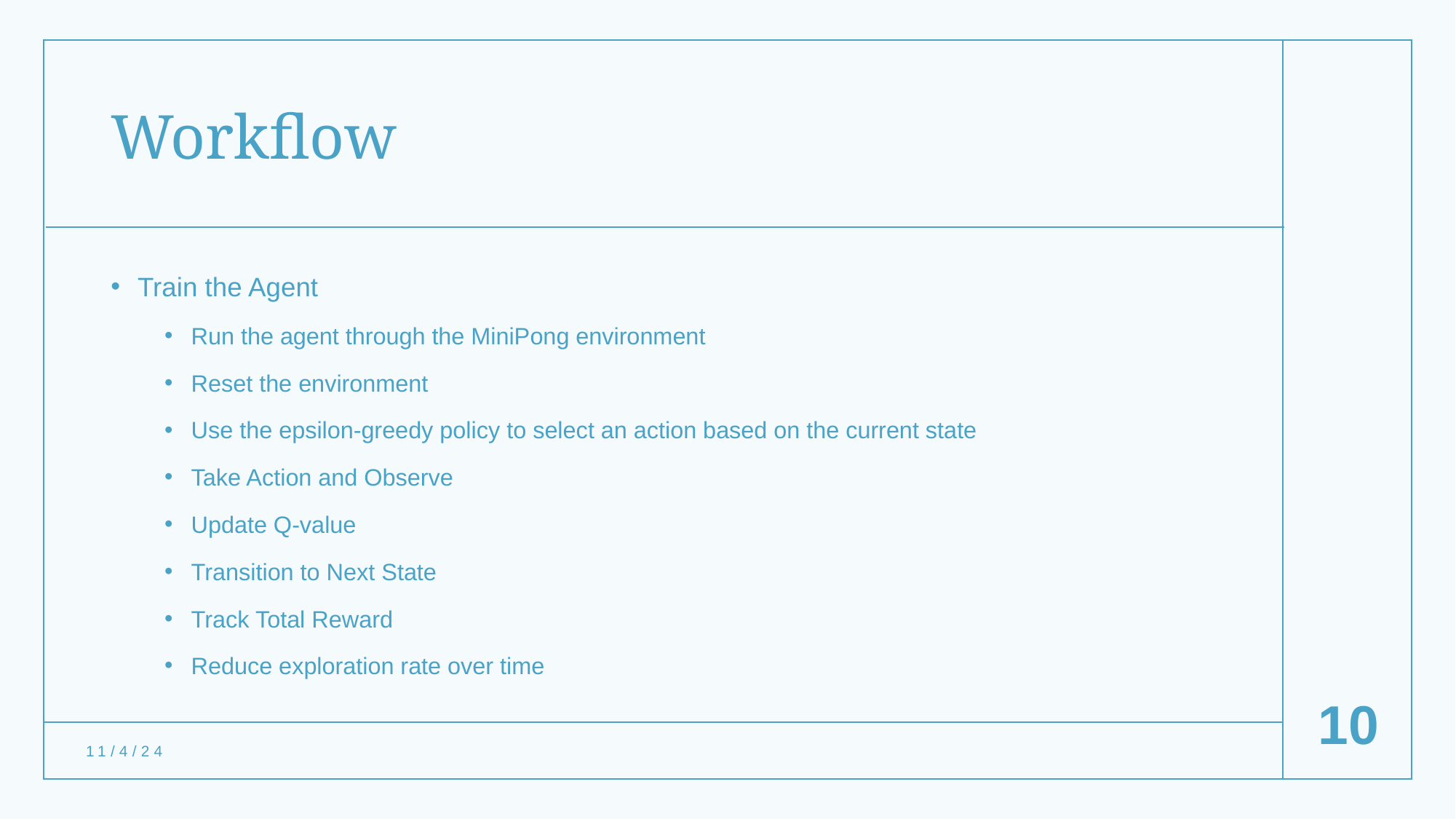

# Workflow
Train the Agent
Run the agent through the MiniPong environment
Reset the environment
Use the epsilon-greedy policy to select an action based on the current state
Take Action and Observe
Update Q-value
Transition to Next State
Track Total Reward
Reduce exploration rate over time
10
11/4/24